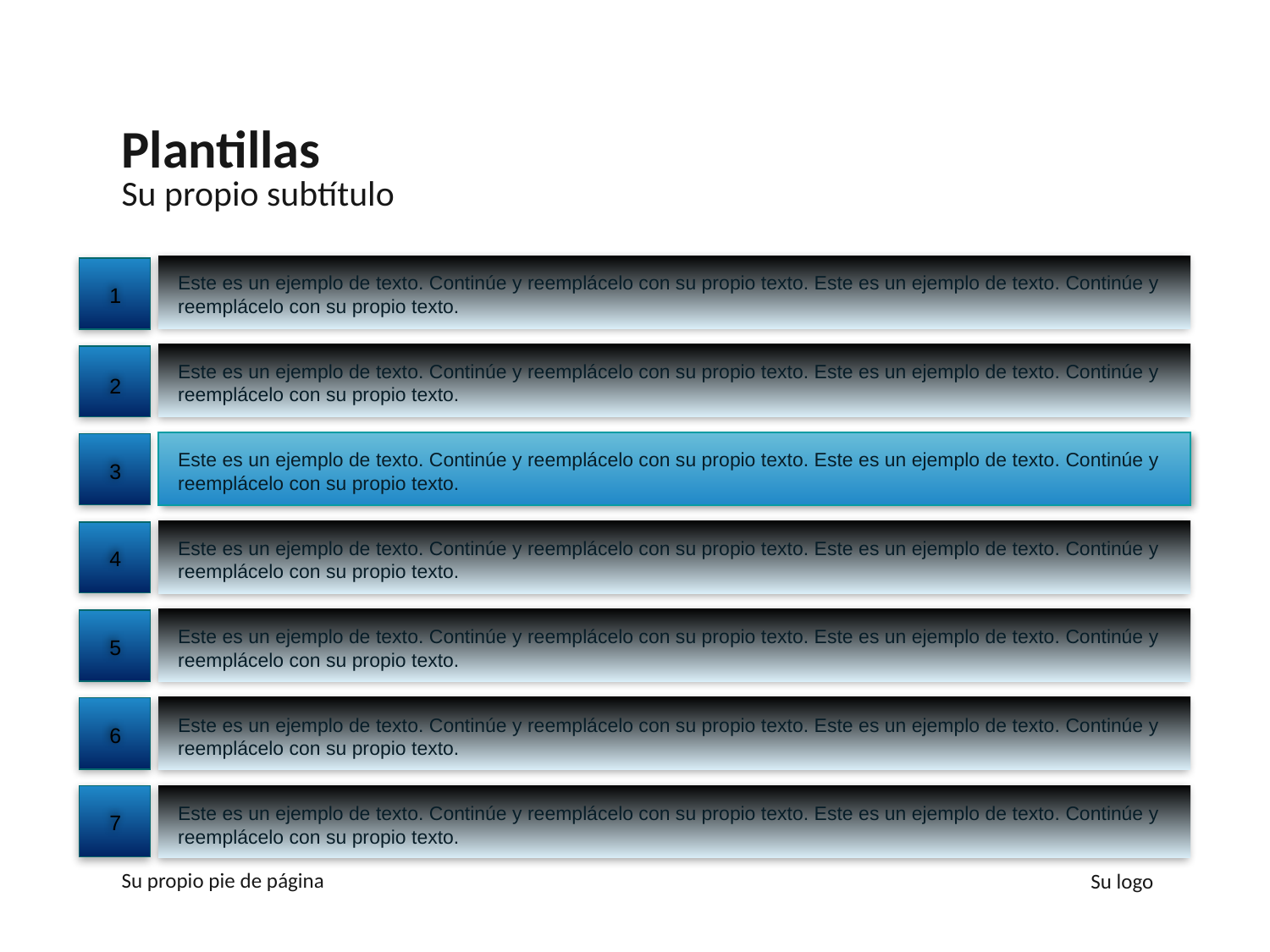

Plantillas
Su propio subtítulo

1
2
3
4
5
6
7
Este es un ejemplo de texto. Continúe y reemplácelo con su propio texto. Este es un ejemplo de texto. Continúe y reemplácelo con su propio texto.

Este es un ejemplo de texto. Continúe y reemplácelo con su propio texto. Este es un ejemplo de texto. Continúe y reemplácelo con su propio texto.

Este es un ejemplo de texto. Continúe y reemplácelo con su propio texto. Este es un ejemplo de texto. Continúe y reemplácelo con su propio texto.

Este es un ejemplo de texto. Continúe y reemplácelo con su propio texto. Este es un ejemplo de texto. Continúe y reemplácelo con su propio texto.

Este es un ejemplo de texto. Continúe y reemplácelo con su propio texto. Este es un ejemplo de texto. Continúe y reemplácelo con su propio texto.

Este es un ejemplo de texto. Continúe y reemplácelo con su propio texto. Este es un ejemplo de texto. Continúe y reemplácelo con su propio texto.

Este es un ejemplo de texto. Continúe y reemplácelo con su propio texto. Este es un ejemplo de texto. Continúe y reemplácelo con su propio texto.
Su propio pie de página
Su logo